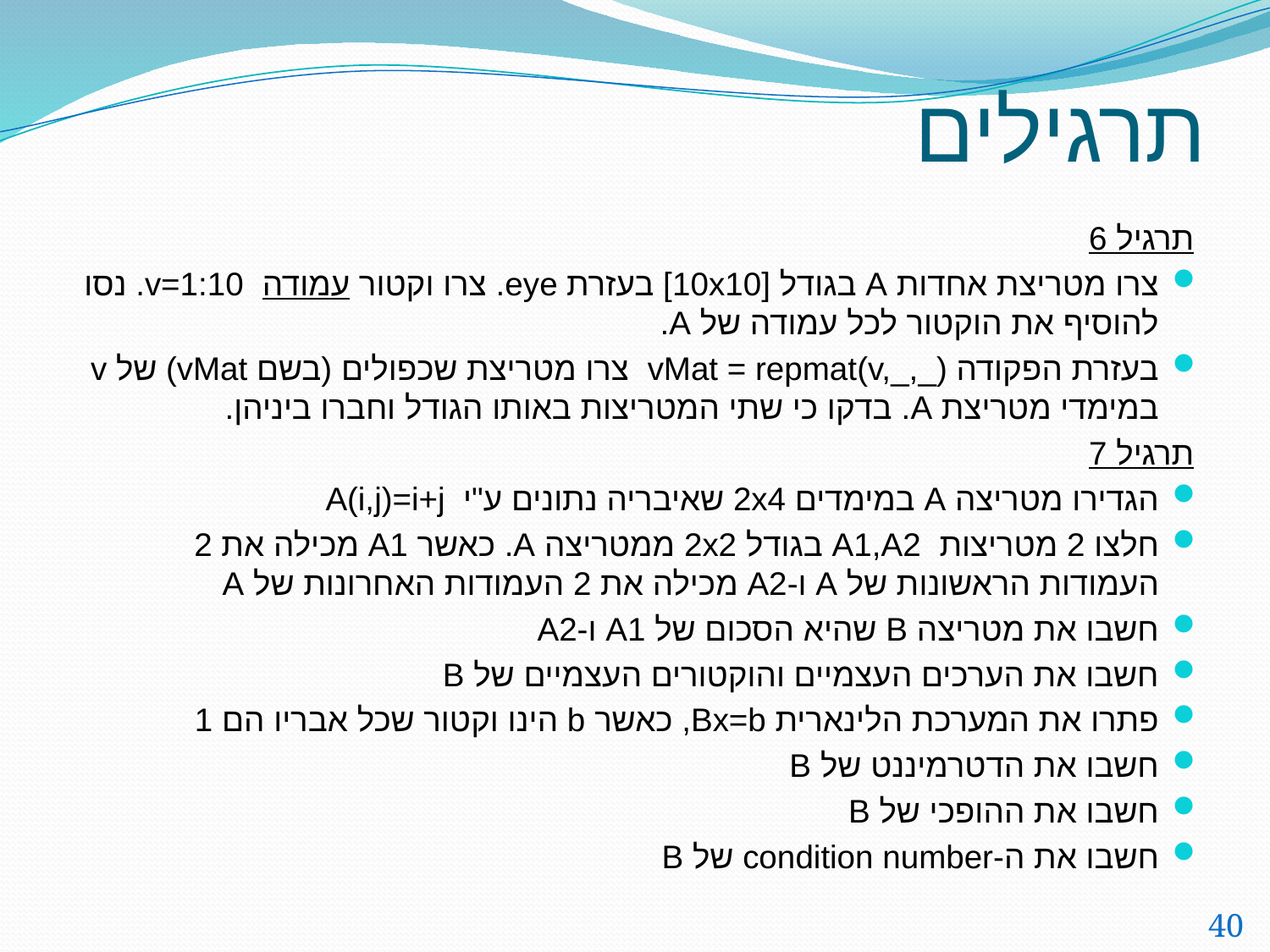

# תרגילים
תרגיל 6
צרו מטריצת אחדות A בגודל [10x10] בעזרת eye. צרו וקטור עמודה  v=1:10. נסו להוסיף את הוקטור לכל עמודה של A.
בעזרת הפקודה vMat = repmat(v,_,_)  צרו מטריצת שכפולים (בשם vMat) של v במימדי מטריצת A. בדקו כי שתי המטריצות באותו הגודל וחברו ביניהן.
תרגיל 7
הגדירו מטריצה A במימדים 2x4 שאיבריה נתונים ע"י  A(i,j)=i+j
חלצו 2 מטריצות  A1,A2 בגודל 2x2 ממטריצה A. כאשר A1 מכילה את 2 העמודות הראשונות של A ו-A2 מכילה את 2 העמודות האחרונות של A
חשבו את מטריצה B שהיא הסכום של A1 ו-A2
חשבו את הערכים העצמיים והוקטורים העצמיים של B
פתרו את המערכת הלינארית Bx=b, כאשר b הינו וקטור שכל אבריו הם 1
חשבו את הדטרמיננט של B
חשבו את ההופכי של B
חשבו את ה-condition number של B